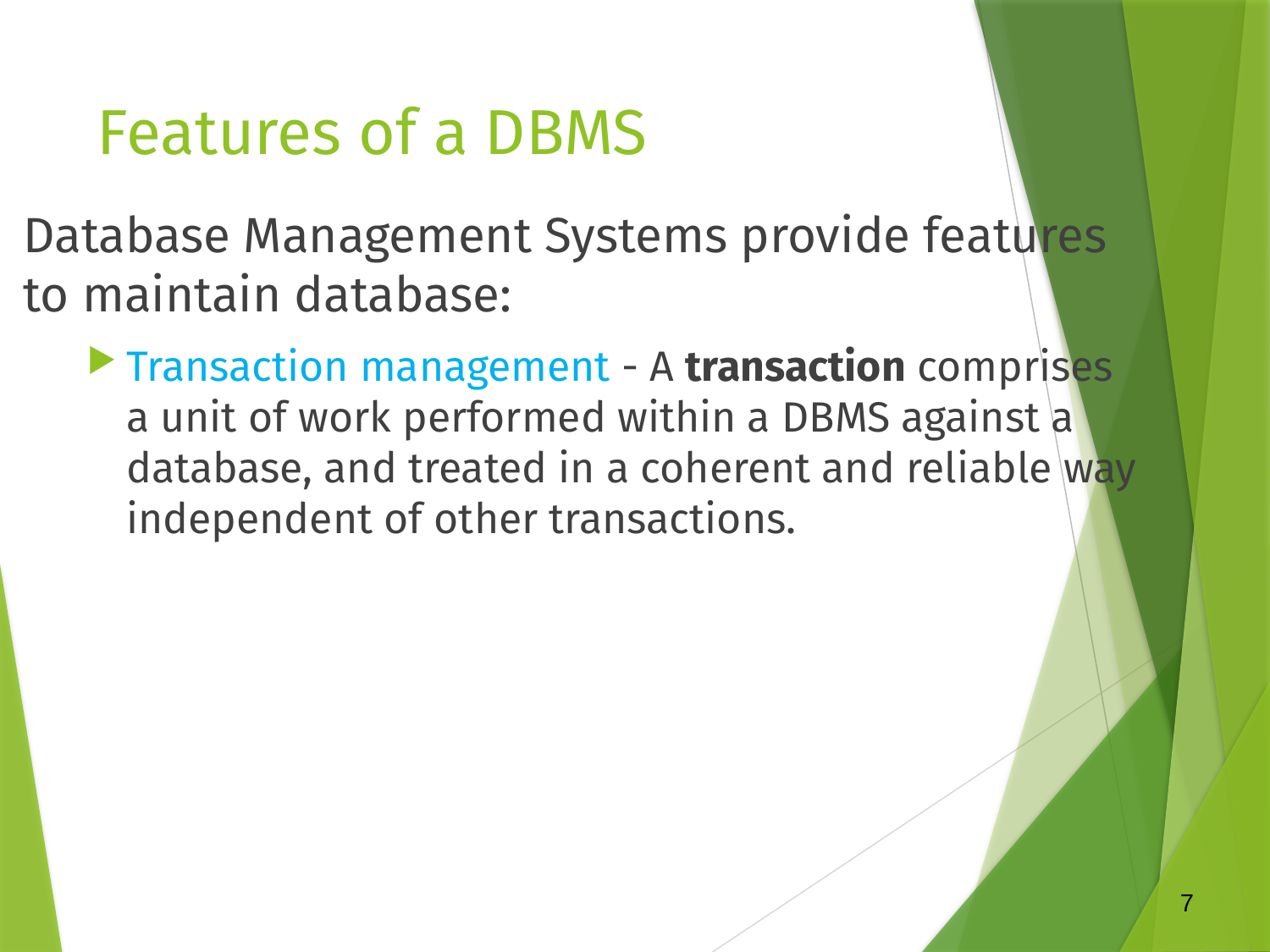

# Features of a DBMS
Database Management Systems provide features to maintain database:
Transaction management - A transaction comprises a unit of work performed within a DBMS against a database, and treated in a coherent and reliable way independent of other transactions.
7